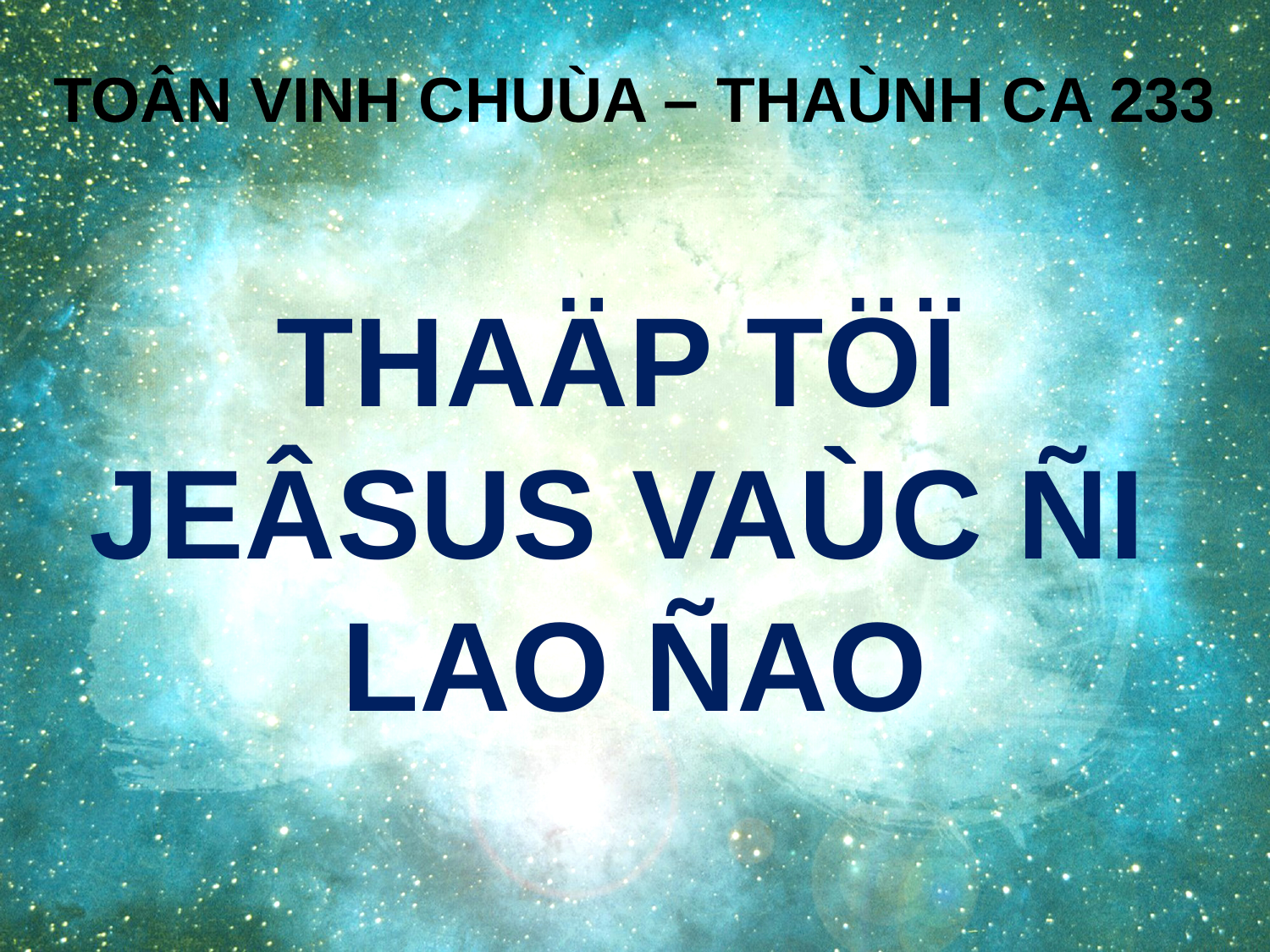

TOÂN VINH CHUÙA – THAÙNH CA 233
THAÄP TÖÏ
JEÂSUS VAÙC ÑI
LAO ÑAO